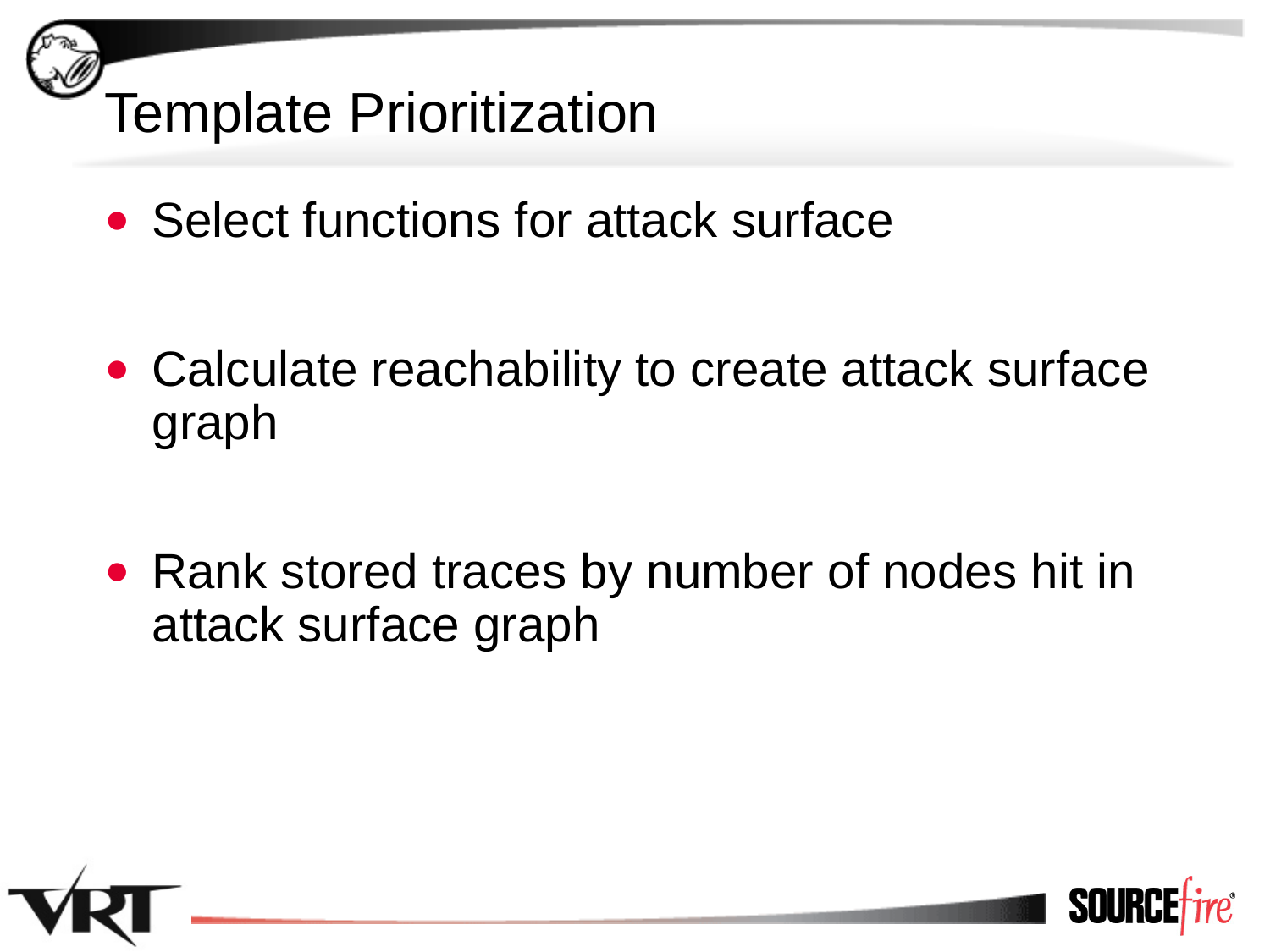

# Template Prioritization
Select functions for attack surface

Calculate reachability to create attack surface graph

Rank stored traces by number of nodes hit in attack surface graph